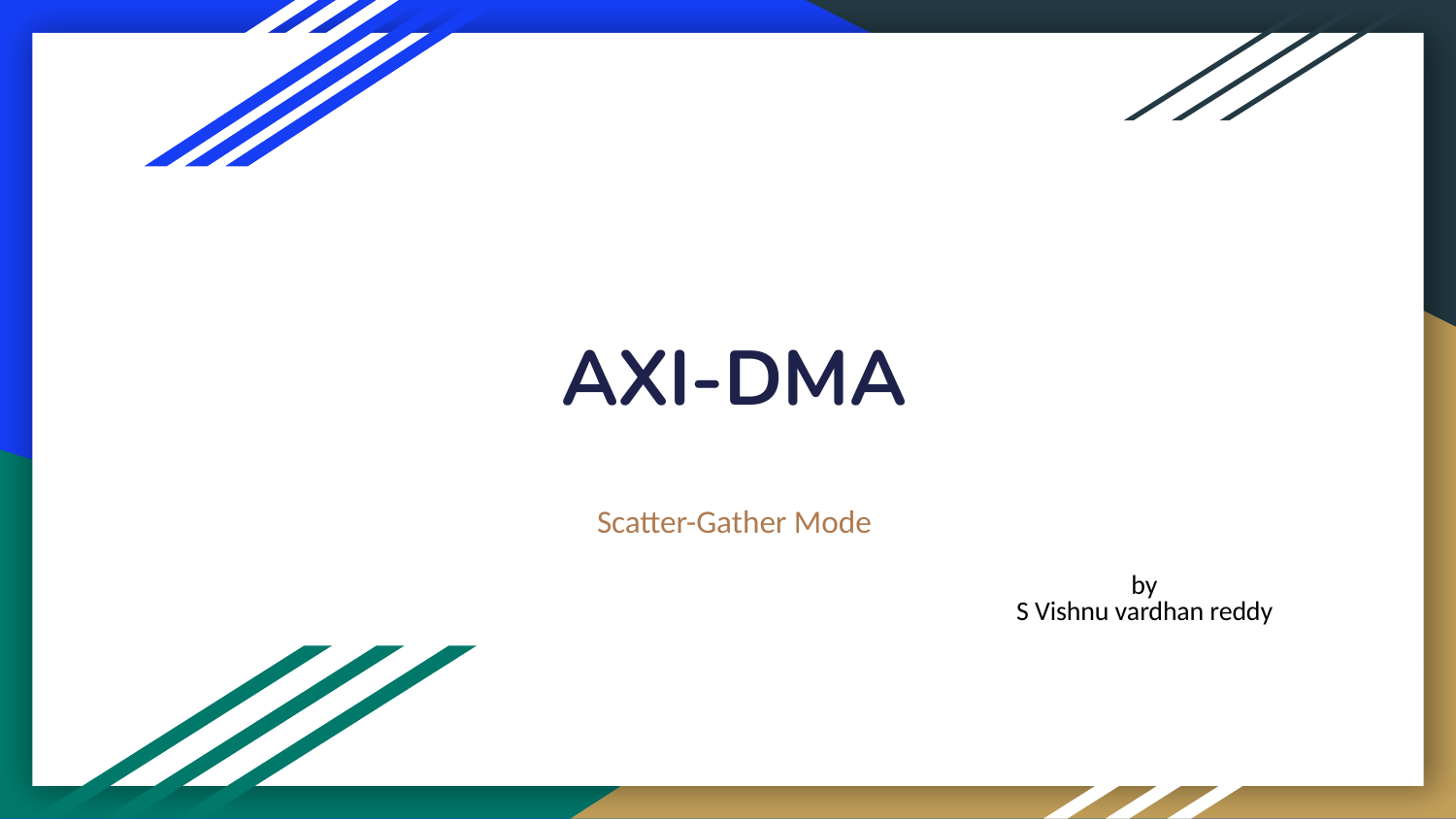

# AXI-DMA
Scatter-Gather Mode
by
S Vishnu vardhan reddy